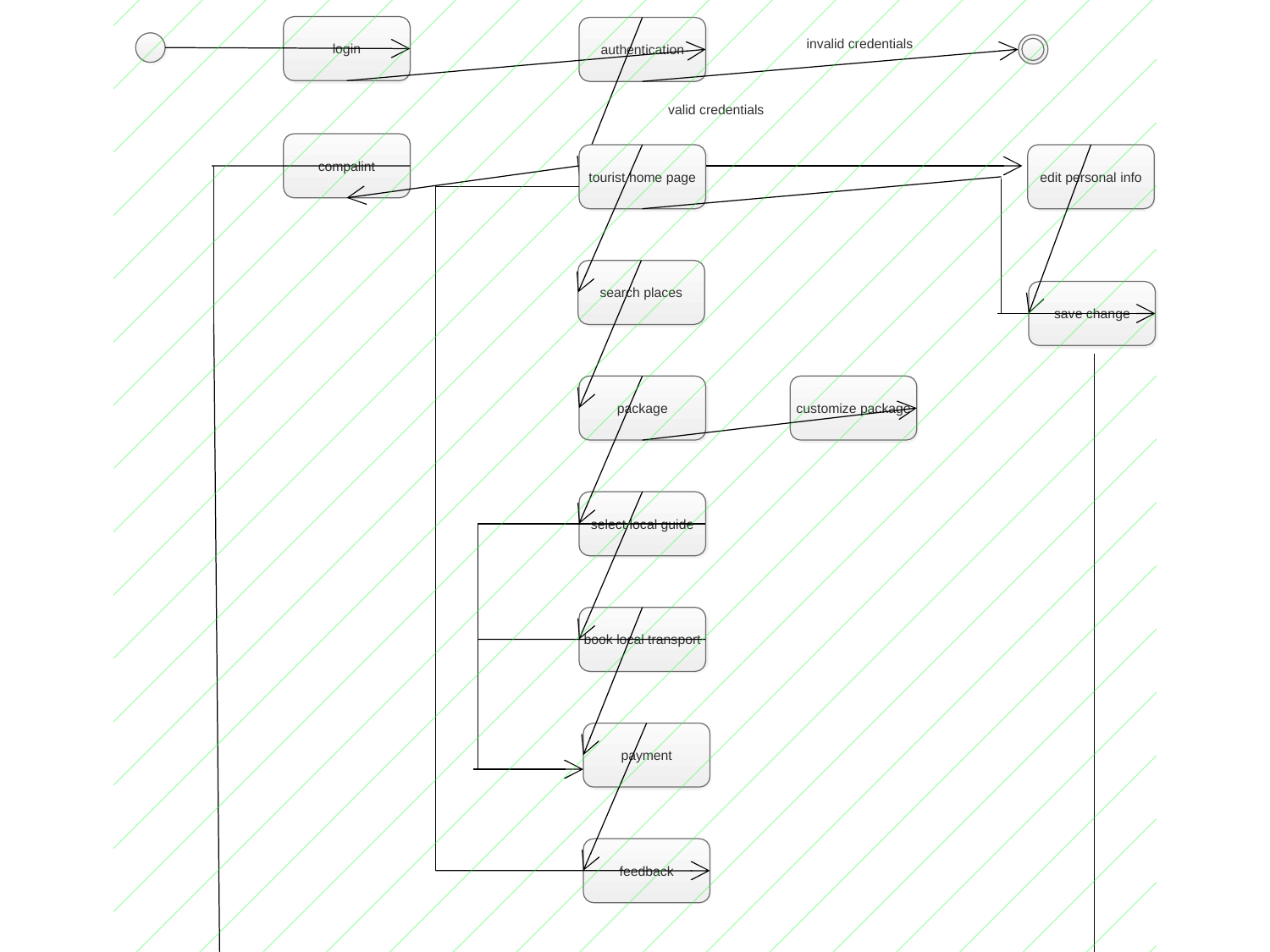

State Chart Diagram of Smart Tourist Guiding System

Tourist

login
authentication

invalid credentials

valid credentials

compalint
tourist home page
edit personal info

search places

save change

package
customize package

select local guide

book local transport

payment

feedback

logout